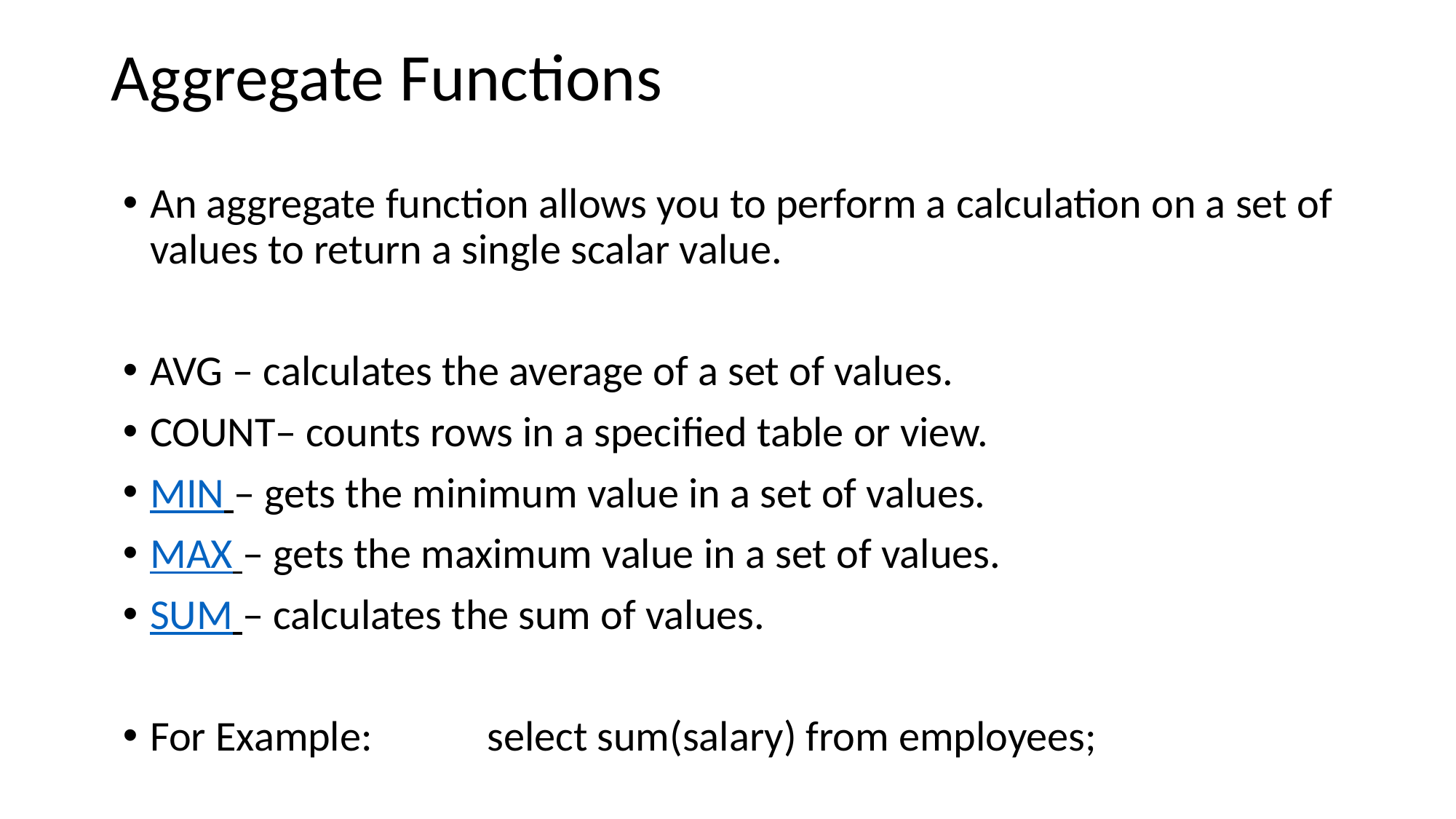

# Aggregate Functions
An aggregate function allows you to perform a calculation on a set of values to return a single scalar value.

AVG – calculates the average of a set of values.
COUNT– counts rows in a specified table or view.
MIN – gets the minimum value in a set of values.
MAX – gets the maximum value in a set of values.
SUM – calculates the sum of values.

For Example:	 select sum(salary) from employees;